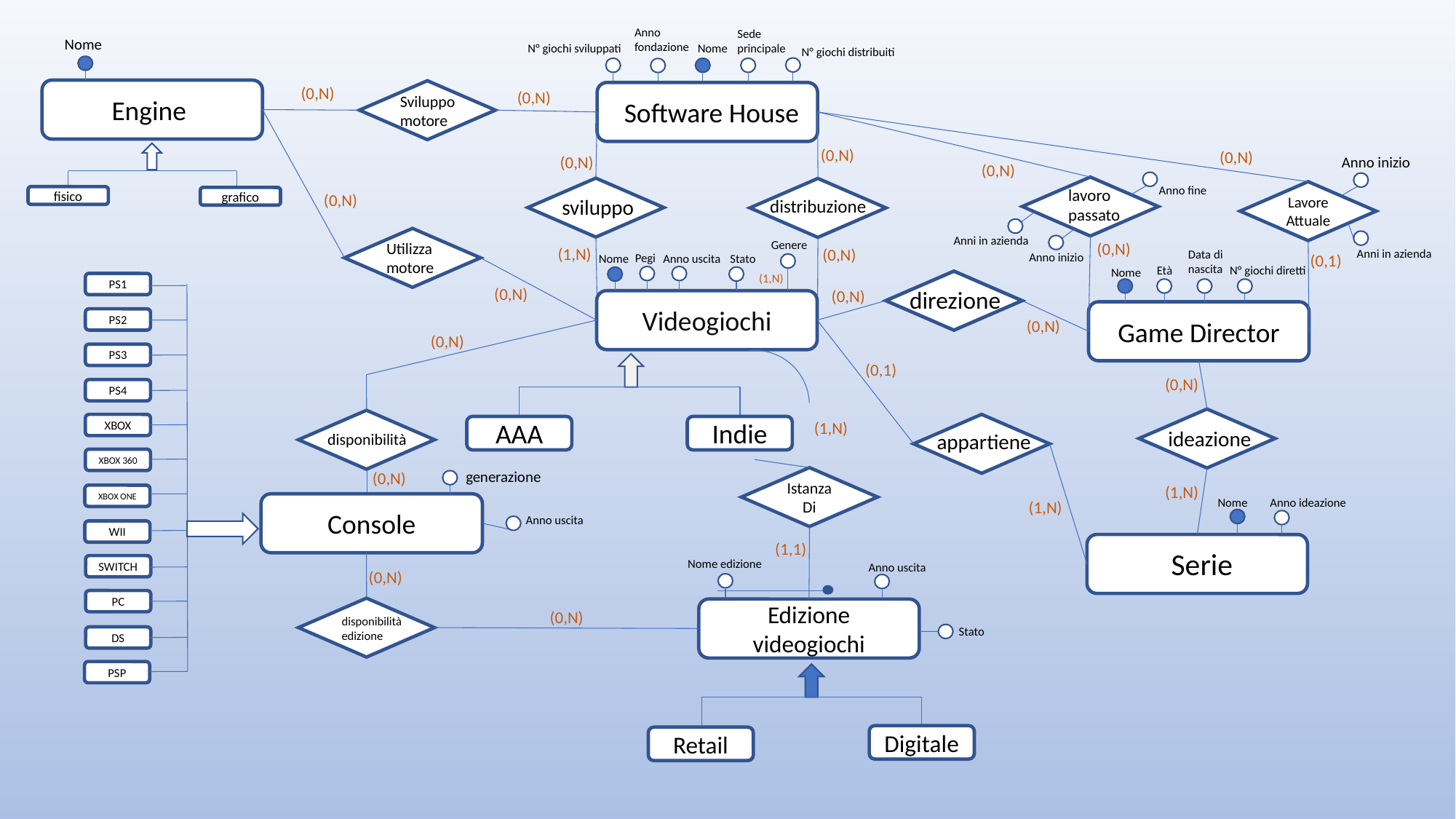

Anno fondazione
Sede principale
Nome
Nome
N° giochi sviluppati
N° giochi distribuiti

(0,N)
Engine

(0,N)

Sviluppomotore
Software House
(0,N)
(0,N)

(0,N)
Anno inizio
(0,N)

Anno fine

lavoro passato
Lavore Attuale
(0,N)
fisico
grafico
sviluppo
distribuzione

Anni in azienda

Genere
(0,N)
Utilizza motore

Anni in azienda

(1,N)
(0,N)
Anno inizio

Data di nascita
(0,1)
Pegi
Anno uscita
Stato
Nome

Età
N° giochi diretti
Nome
(1,N)

PS1
(0,N)

direzione
(0,N)
Videogiochi
Game Director

PS2
(0,N)
(0,N)
PS3

(0,1)
(0,N)
PS4

(1,N)

XBOX
AAA
Indie
ideazione
appartiene
disponibilità
XBOX 360
generazione
(0,N)
Istanza Di

(1,N)
XBOX ONE
Nome
Anno ideazione
(1,N)

Console
Nome edizione

Anno uscita

WII
(1,1)

Anno uscita
Serie
Nome edizione

SWITCH
(0,N)

PC

Edizione videogiochi
(0,N)
disponibilità
edizione
Stato

DS
PSP

Digitale
Retail